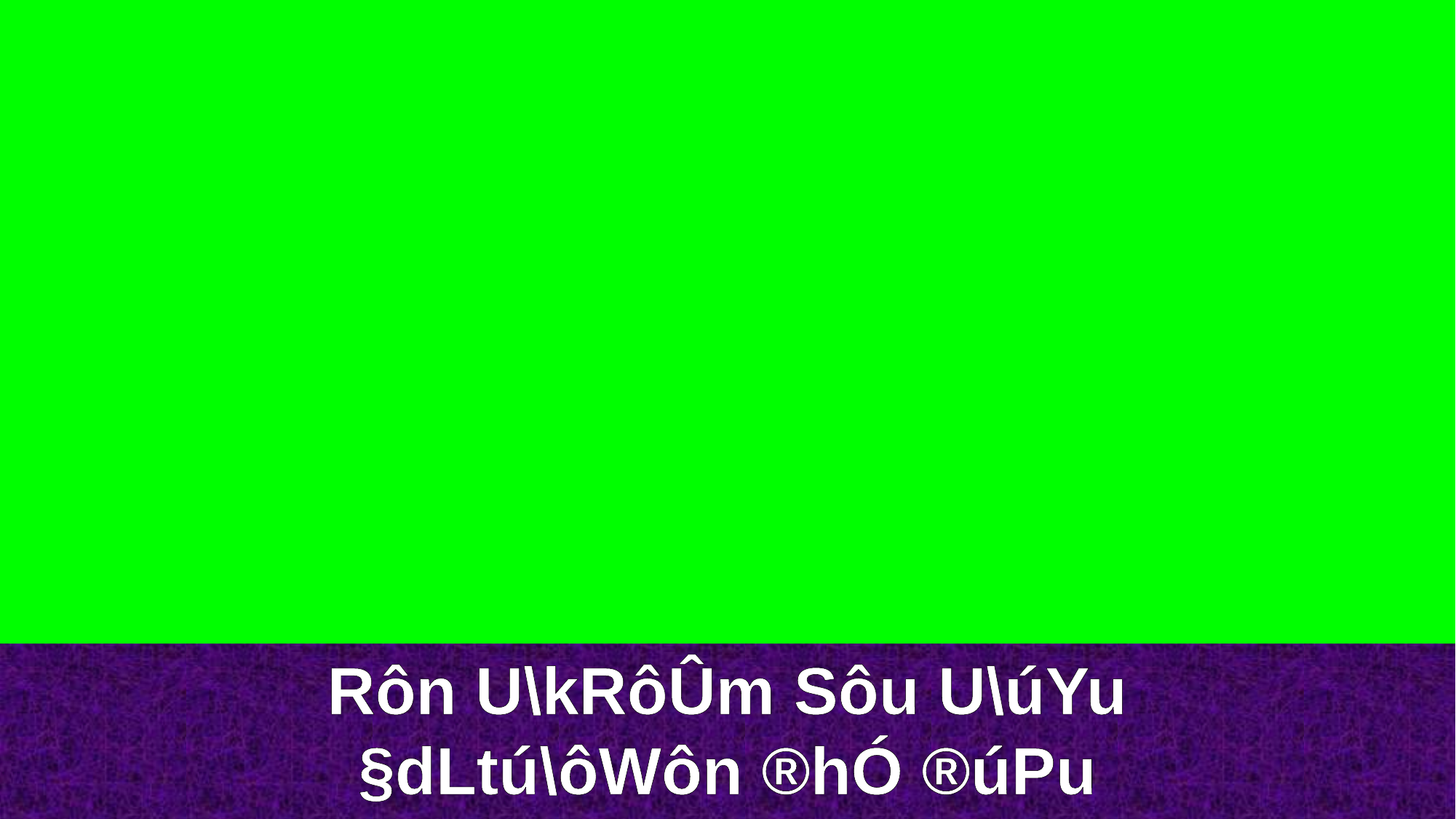

Rôn U\kRôÛm Sôu U\úYu §dLtú\ôWôn ®hÓ ®úPu